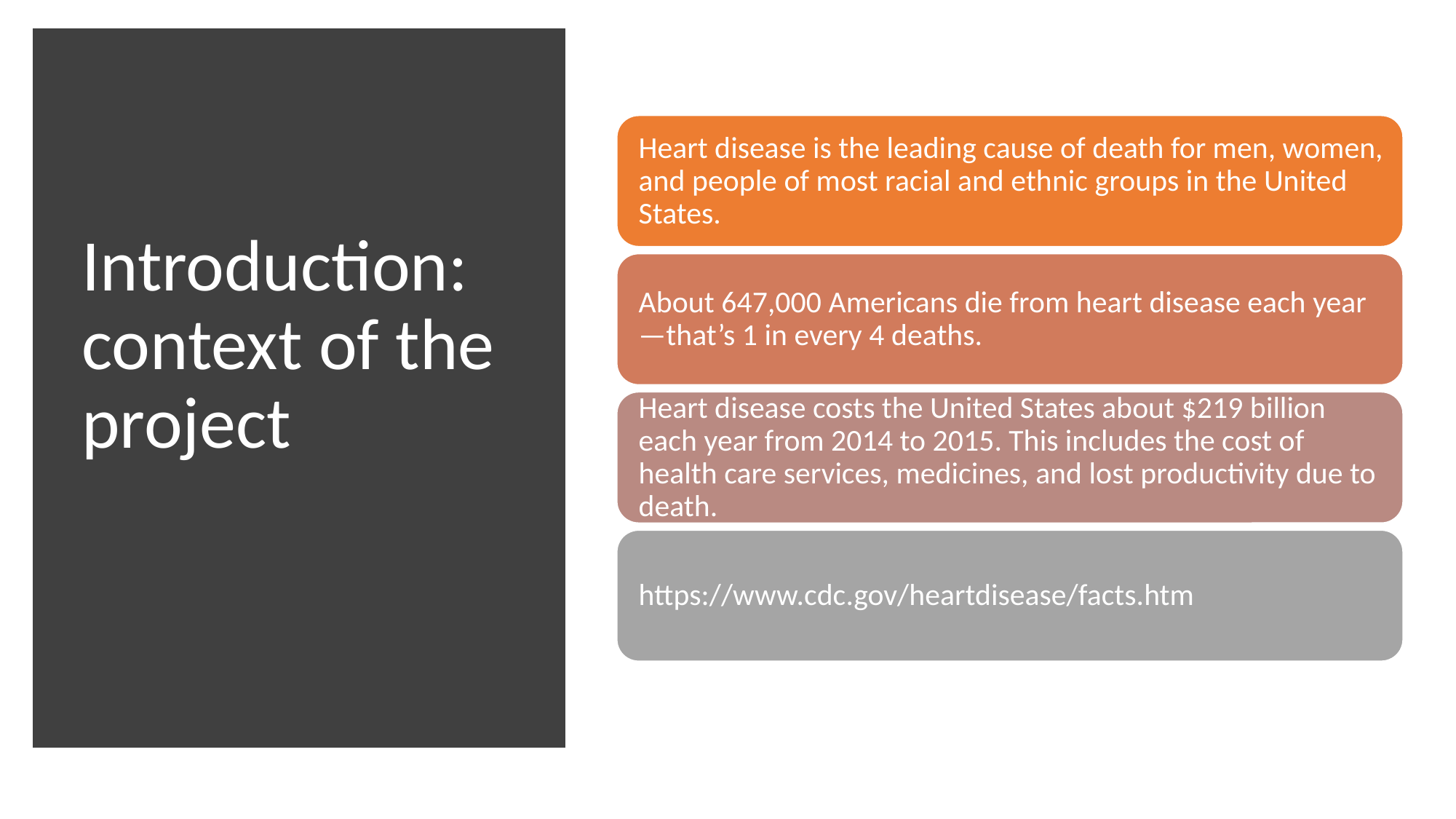

Heart disease is the leading cause of death for men, women, and people of most racial and ethnic groups in the United States.
About 647,000 Americans die from heart disease each year—that’s 1 in every 4 deaths.
Heart disease costs the United States about $219 billion each year from 2014 to 2015. This includes the cost of health care services, medicines, and lost productivity due to death.
https://www.cdc.gov/heartdisease/facts.htm
# Introduction: context of the project